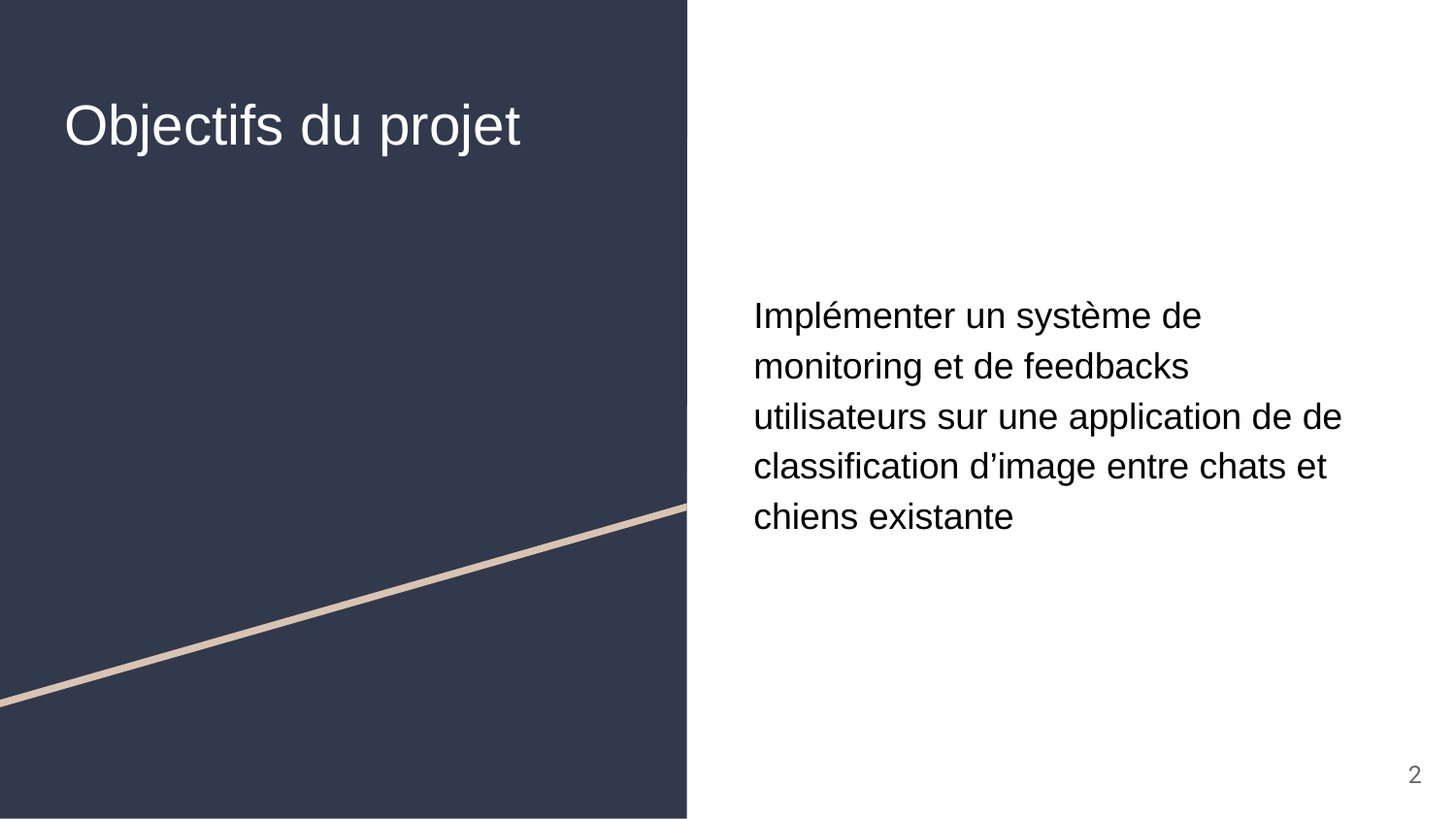

# Objectifs du projet
Implémenter un système de monitoring et de feedbacks utilisateurs sur une application de de classification d’image entre chats et chiens existante
2